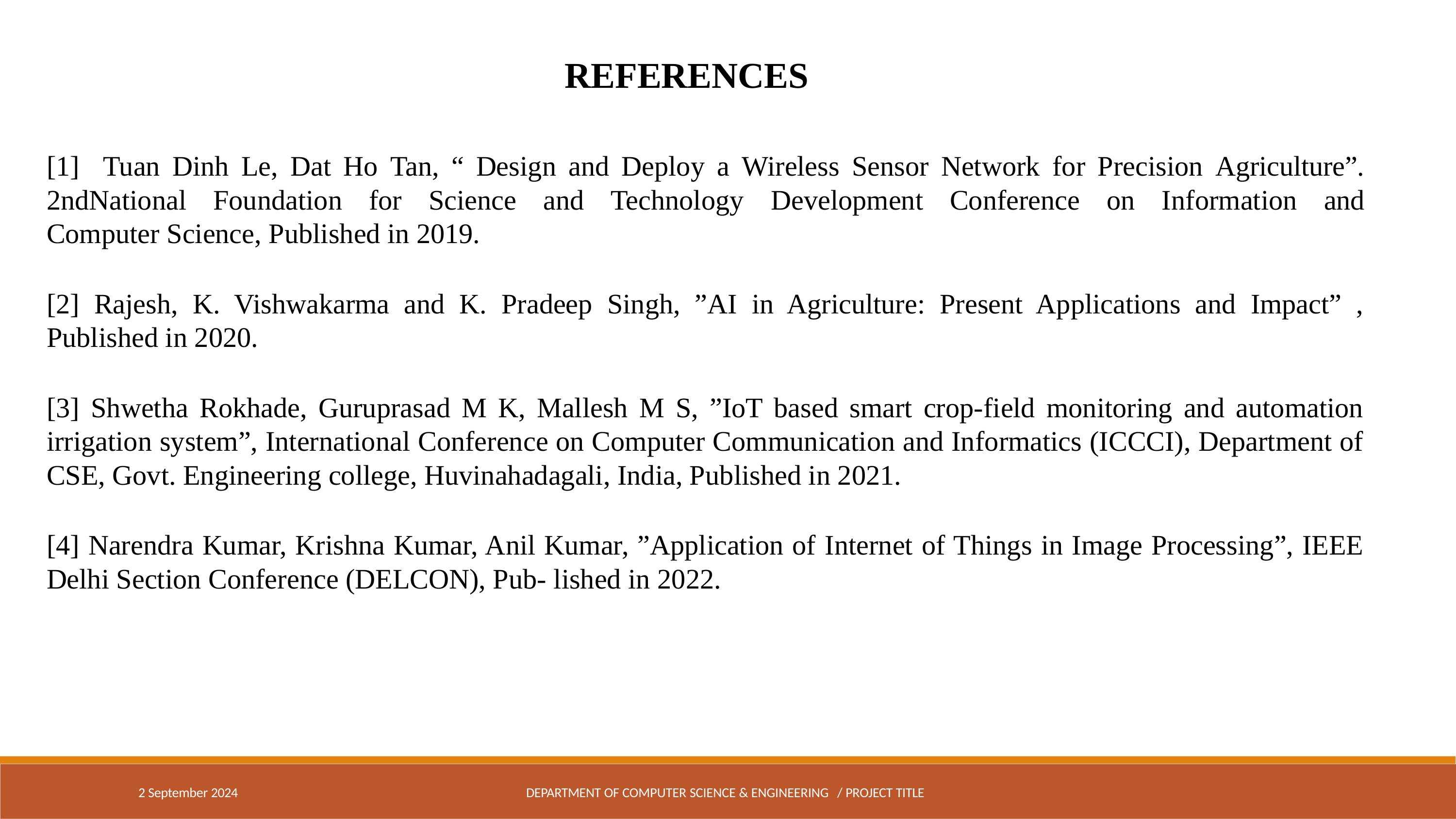

# REFERENCES
[1]  Tuan Dinh Le, Dat Ho Tan, “ Design and Deploy a Wireless Sensor Network for Precision Agriculture”. 2ndNational  Foundation  for  Science  and  Technology  Development  Conference  on  Information  and Computer Science, Published in 2019.

[2] Rajesh, K. Vishwakarma and K. Pradeep Singh, ”AI in Agriculture: Present Applications and Impact” , Published in 2020.

[3] Shwetha Rokhade, Guruprasad M K, Mallesh M S, ”IoT based smart crop-field monitoring and automation irrigation system”, International Conference on Computer Communication and Informatics (ICCCI), Department of CSE, Govt. Engineering college, Huvinahadagali, India, Published in 2021.

[4] Narendra Kumar, Krishna Kumar, Anil Kumar, ”Application of Internet of Things in Image Processing”, IEEE Delhi Section Conference (DELCON), Pub- lished in 2022.

44
2 September 2024
DEPARTMENT OF COMPUTER SCIENCE & ENGINEERING  / PROJECT TITLE